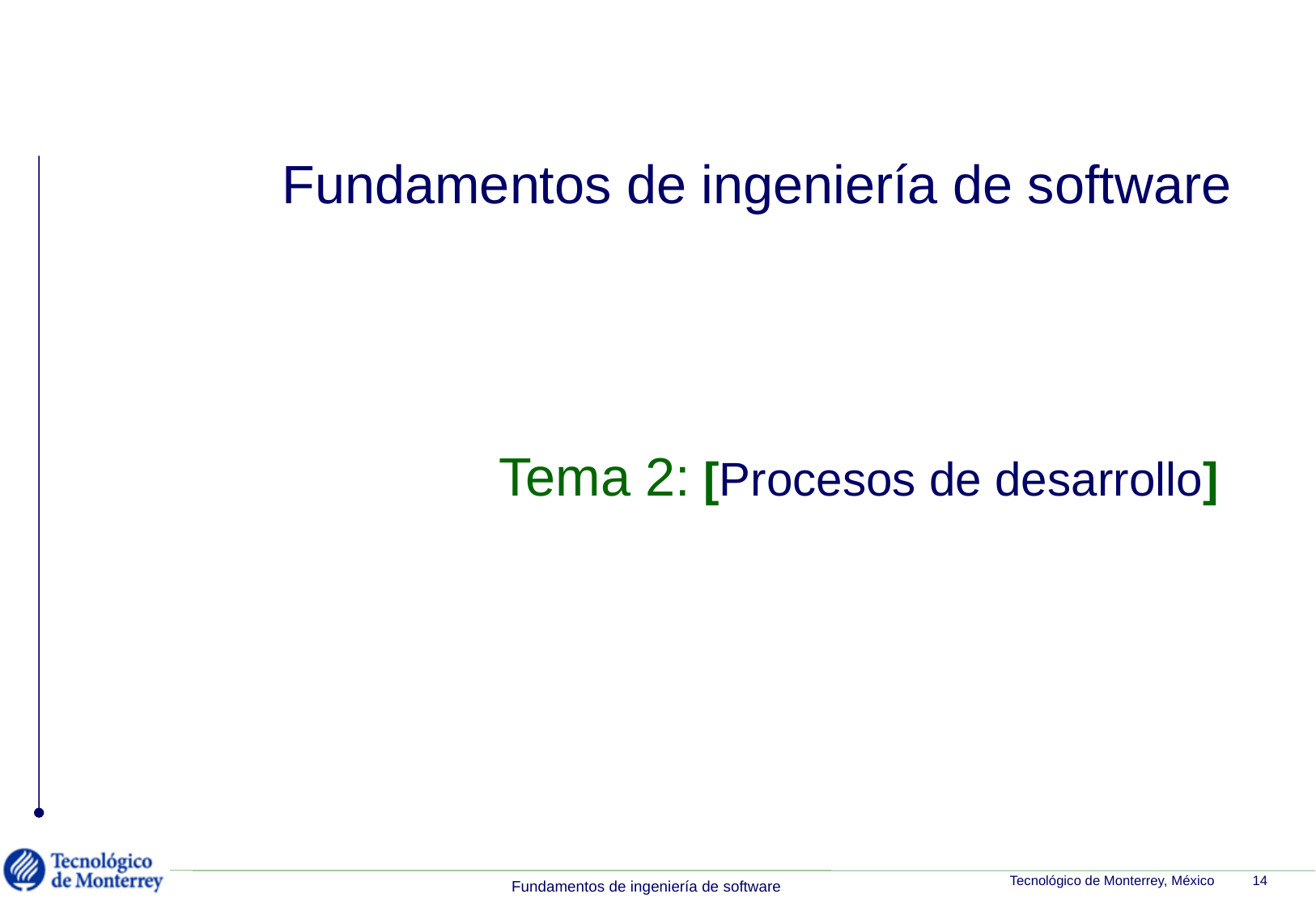

# Fundamentos de ingeniería de software

Tema 2: [Procesos de desarrollo]